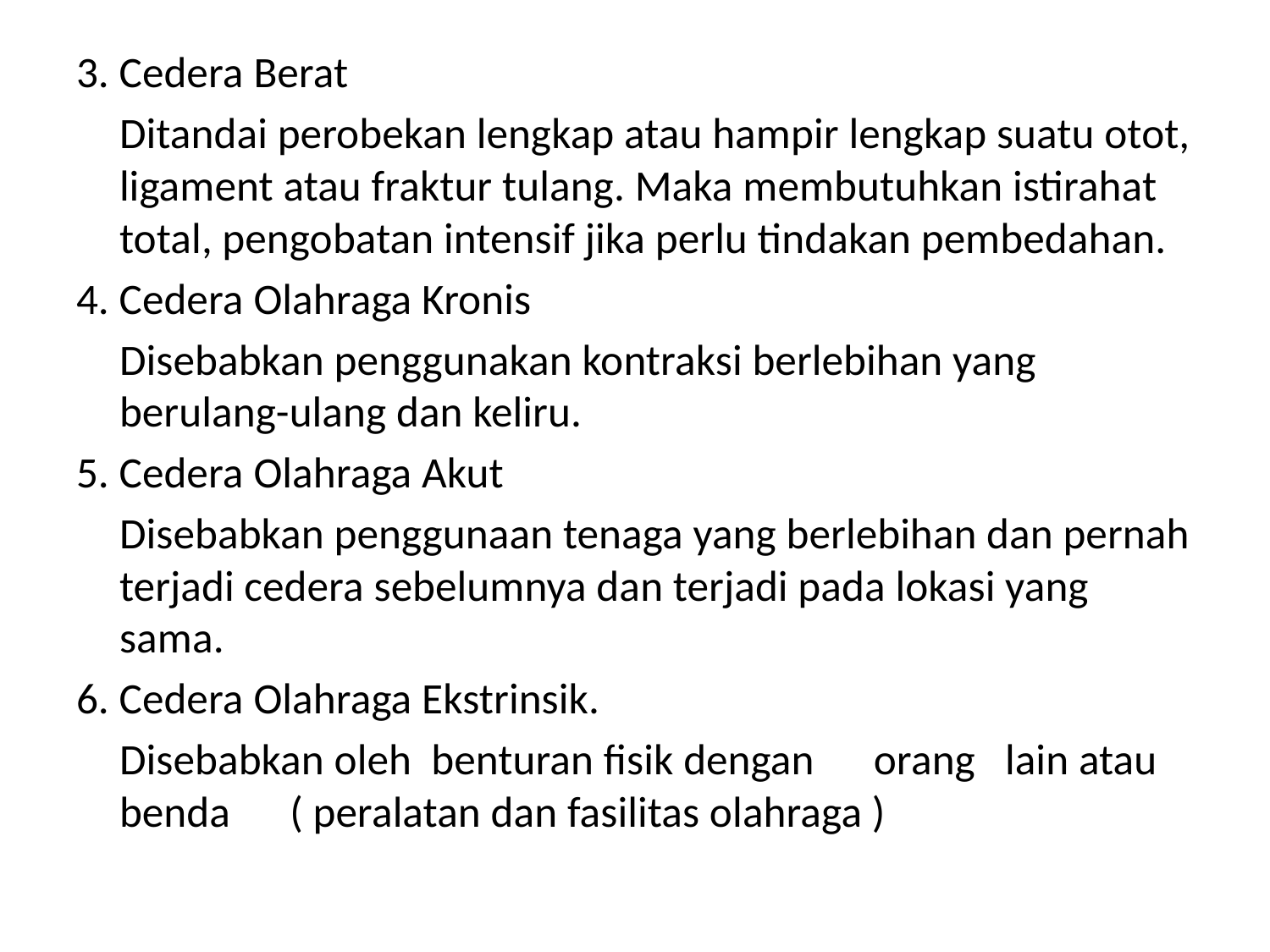

# 3. Cedera Berat
	Ditandai perobekan lengkap atau hampir lengkap suatu otot, ligament atau fraktur tulang. Maka membutuhkan istirahat total, pengobatan intensif jika perlu tindakan pembedahan.
4. Cedera Olahraga Kronis
	Disebabkan penggunakan kontraksi berlebihan yang berulang-ulang dan keliru.
5. Cedera Olahraga Akut
	Disebabkan penggunaan tenaga yang berlebihan dan pernah terjadi cedera sebelumnya dan terjadi pada lokasi yang sama.
6. Cedera Olahraga Ekstrinsik.
	Disebabkan oleh  benturan fisik dengan      orang   lain atau  benda      ( peralatan dan fasilitas olahraga )